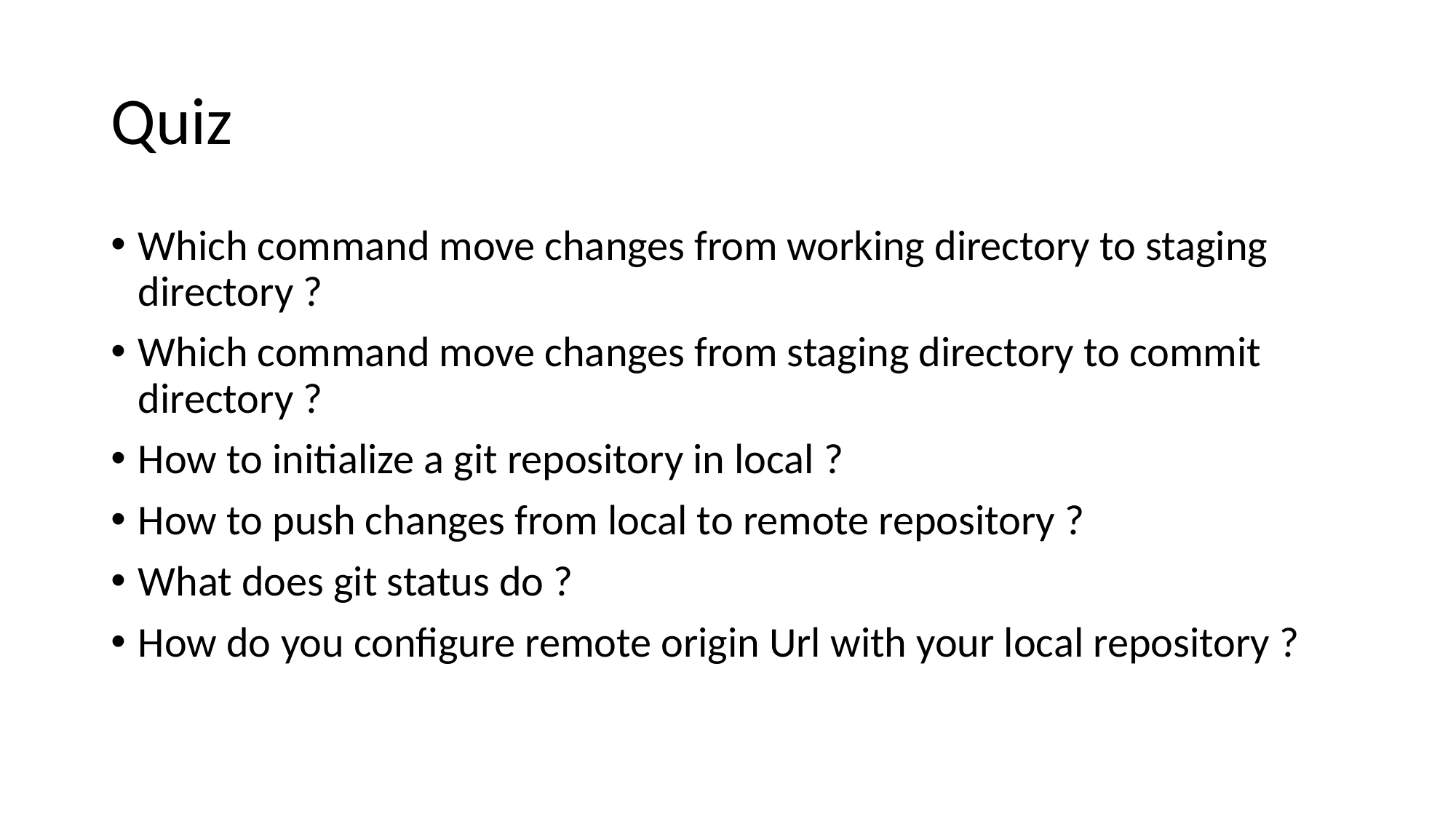

# Quiz
Which command move changes from working directory to staging directory ?
Which command move changes from staging directory to commit directory ?
How to initialize a git repository in local ?
How to push changes from local to remote repository ?
What does git status do ?
How do you configure remote origin Url with your local repository ?